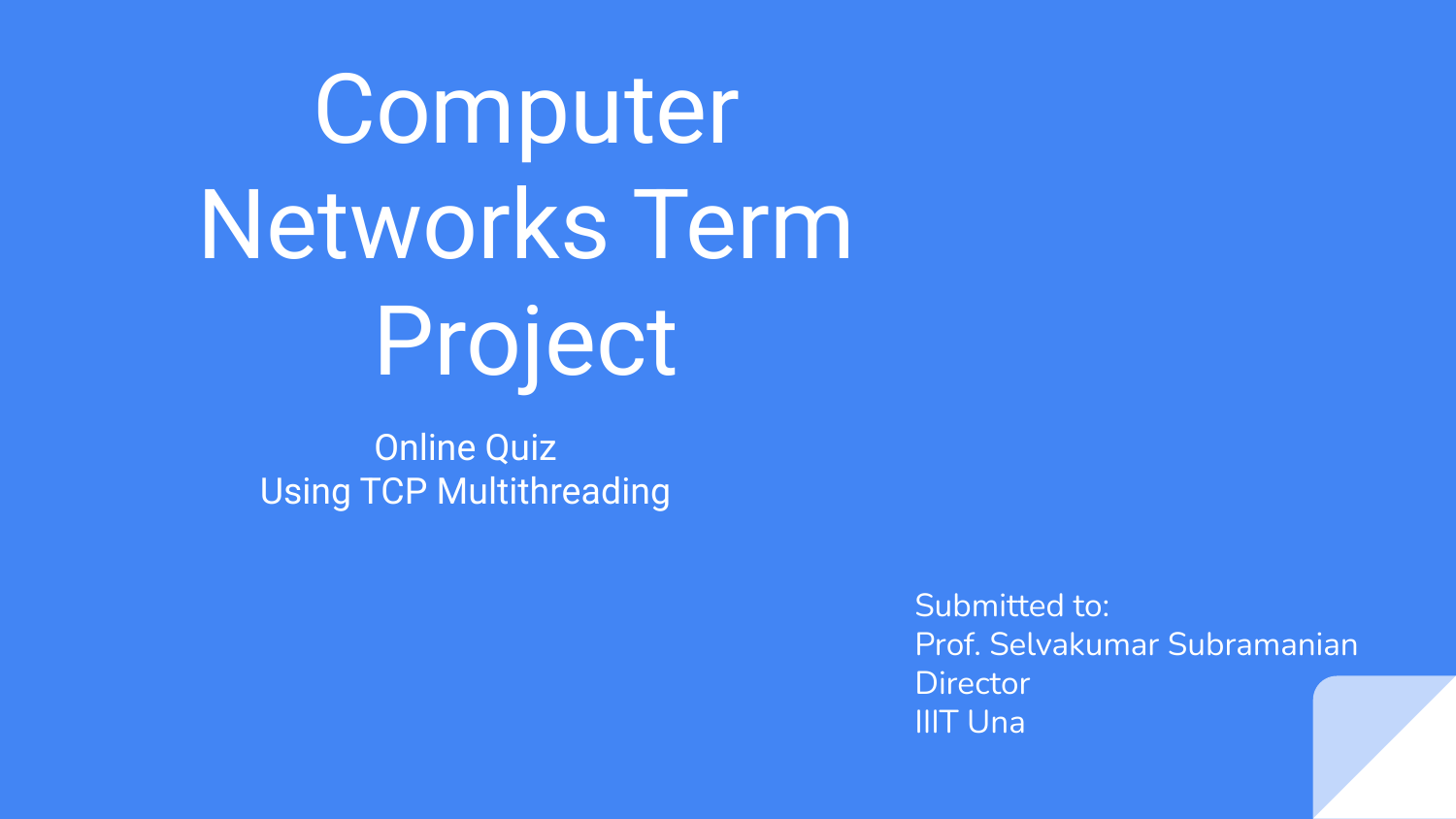

# Computer Networks Term Project
Online Quiz
Using TCP Multithreading
Submitted to:
Prof. Selvakumar Subramanian
Director
IIIT Una